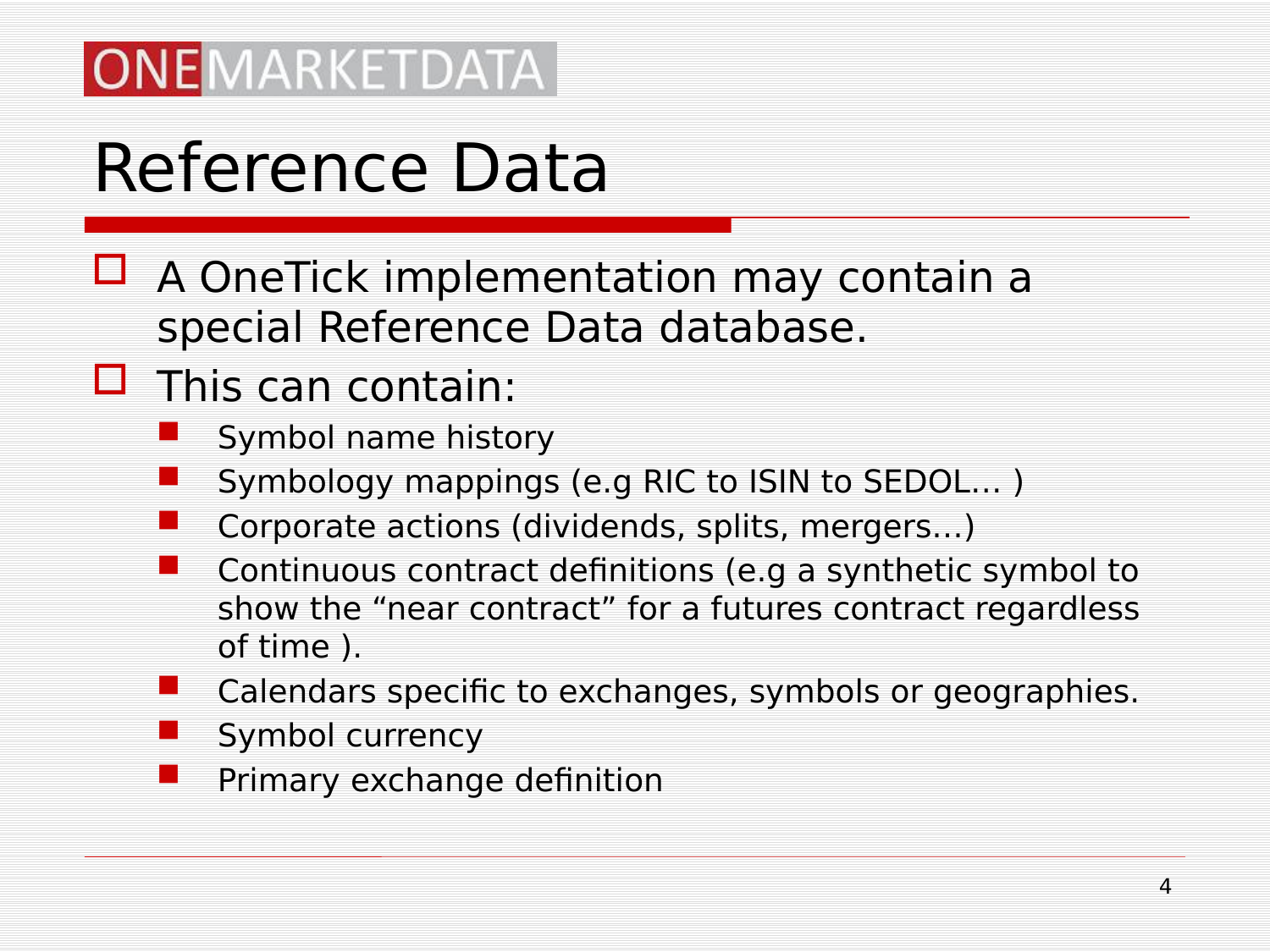

# Reference Data
A OneTick implementation may contain a special Reference Data database.
This can contain:
Symbol name history
Symbology mappings (e.g RIC to ISIN to SEDOL… )
Corporate actions (dividends, splits, mergers…)
Continuous contract definitions (e.g a synthetic symbol to show the “near contract” for a futures contract regardless of time ).
Calendars specific to exchanges, symbols or geographies.
Symbol currency
Primary exchange definition
4